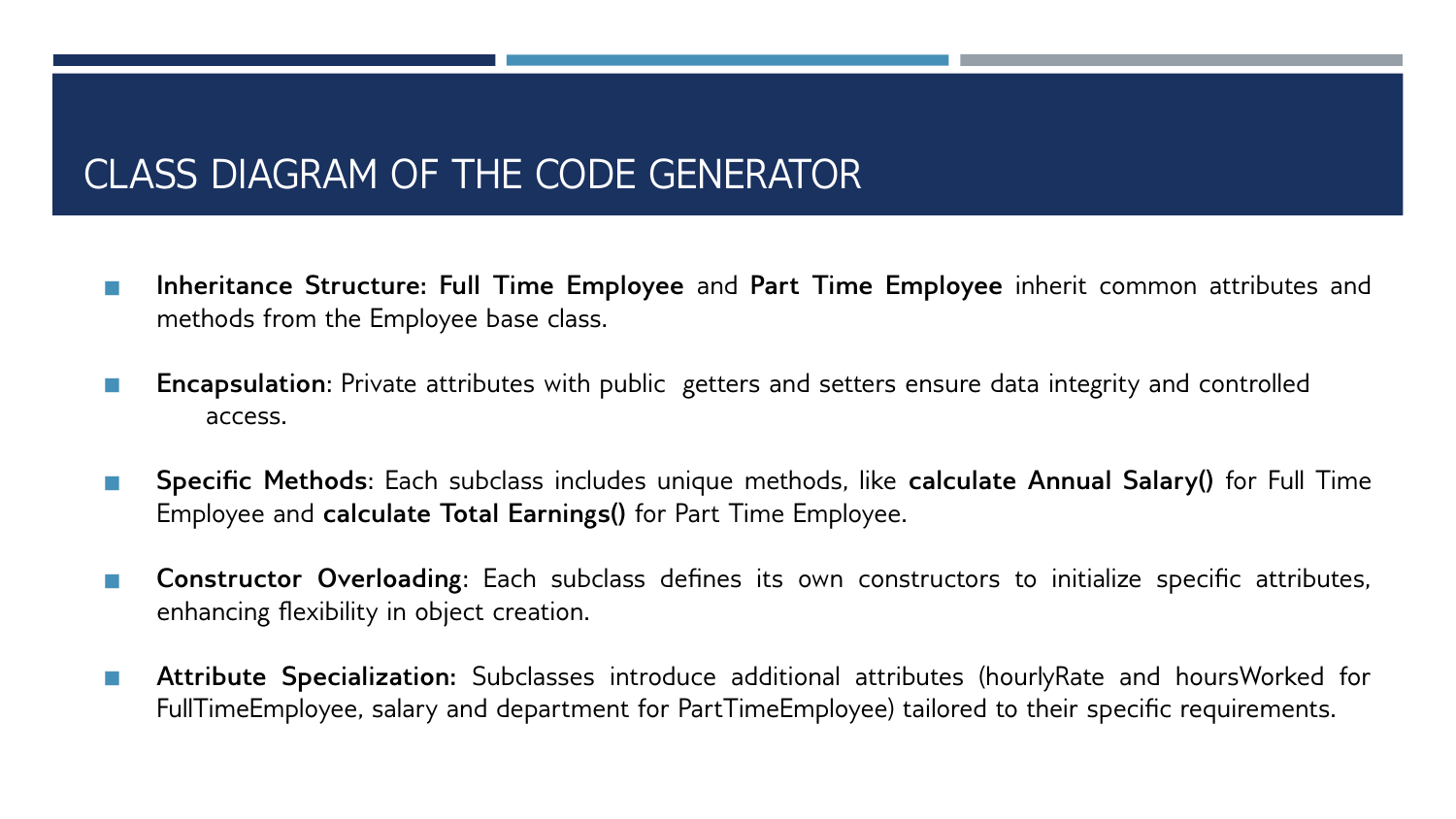

# CLASS DIAGRAM OF THE CODE GENERATOR
Inheritance Structure: Full Time Employee and Part Time Employee inherit common attributes and methods from the Employee base class.

Encapsulation: Private attributes with public  getters and setters ensure data integrity and controlled              access.

Specific Methods: Each subclass includes unique methods, like calculate Annual Salary() for Full Time Employee and calculate Total Earnings() for Part Time Employee.

Constructor Overloading: Each subclass defines its own constructors to initialize specific attributes, enhancing flexibility in object creation.

Attribute Specialization: Subclasses introduce additional attributes (hourlyRate and hoursWorked for FullTimeEmployee, salary and department for PartTimeEmployee) tailored to their specific requirements.